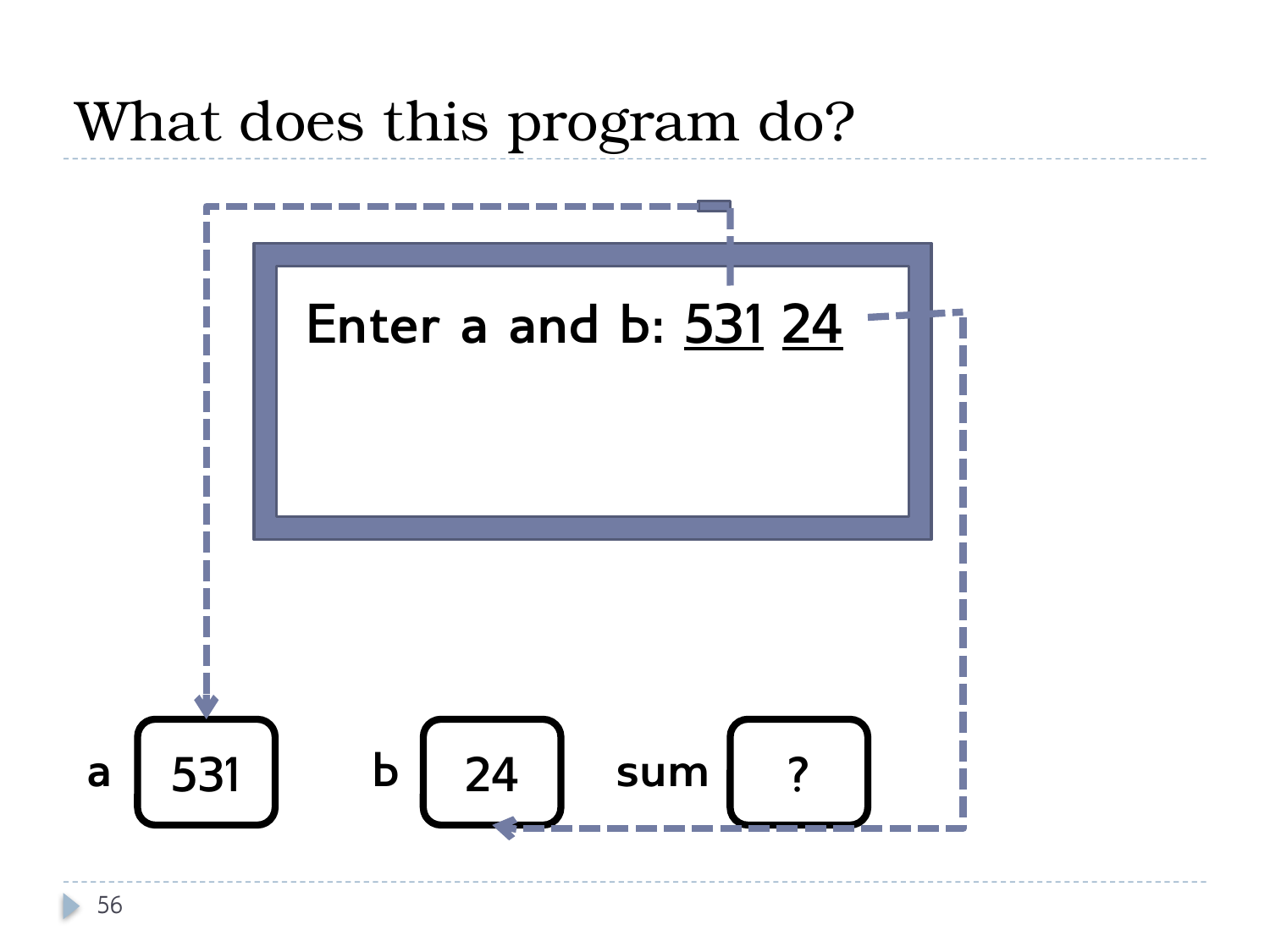

# What does this program do?

 Enter a and b: 531 24

531
24
?
a
b
sum
56